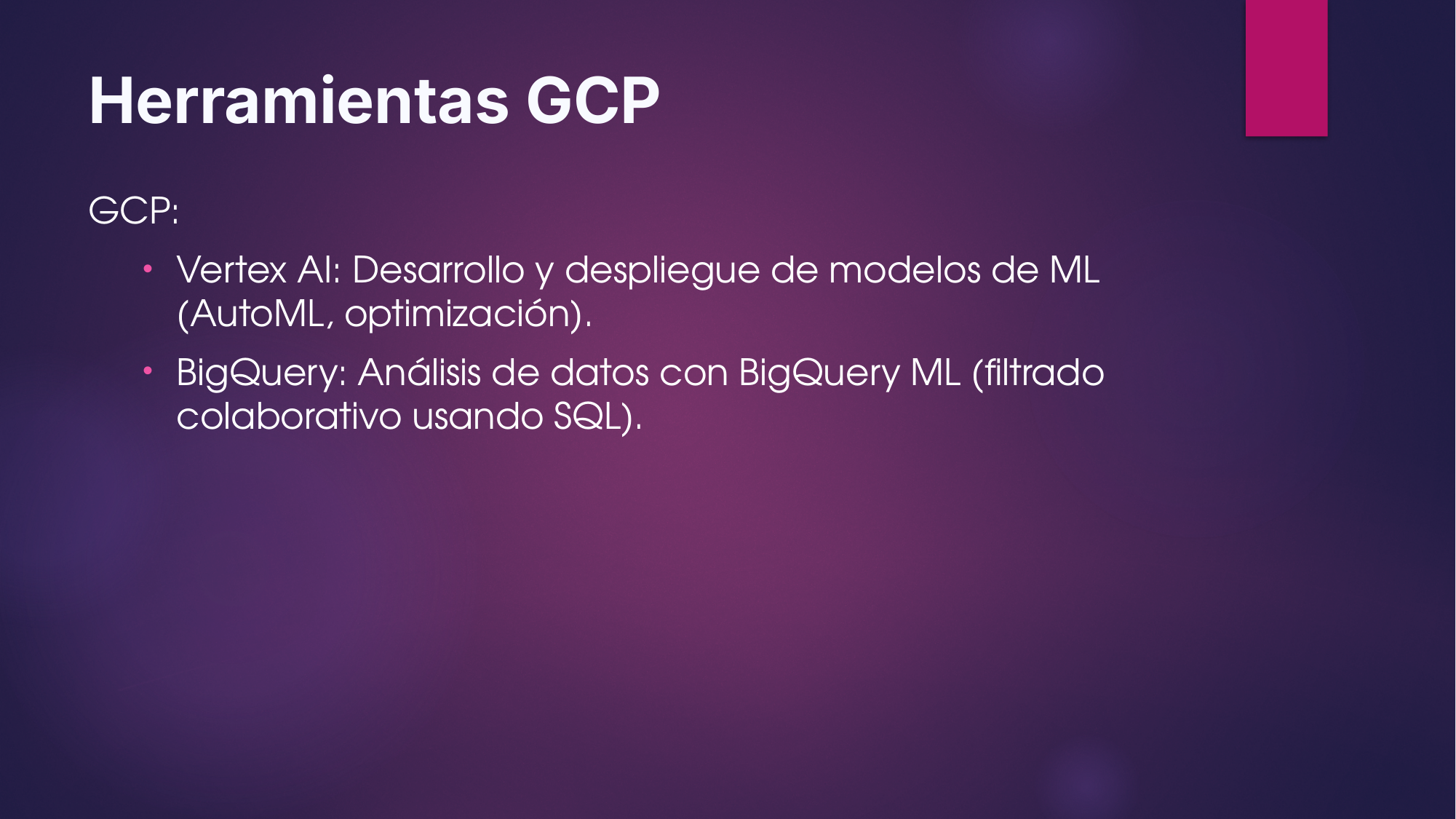

# Herramientas GCP
GCP:
Vertex AI: Desarrollo y despliegue de modelos de ML (AutoML, optimización).
BigQuery: Análisis de datos con BigQuery ML (filtrado colaborativo usando SQL).